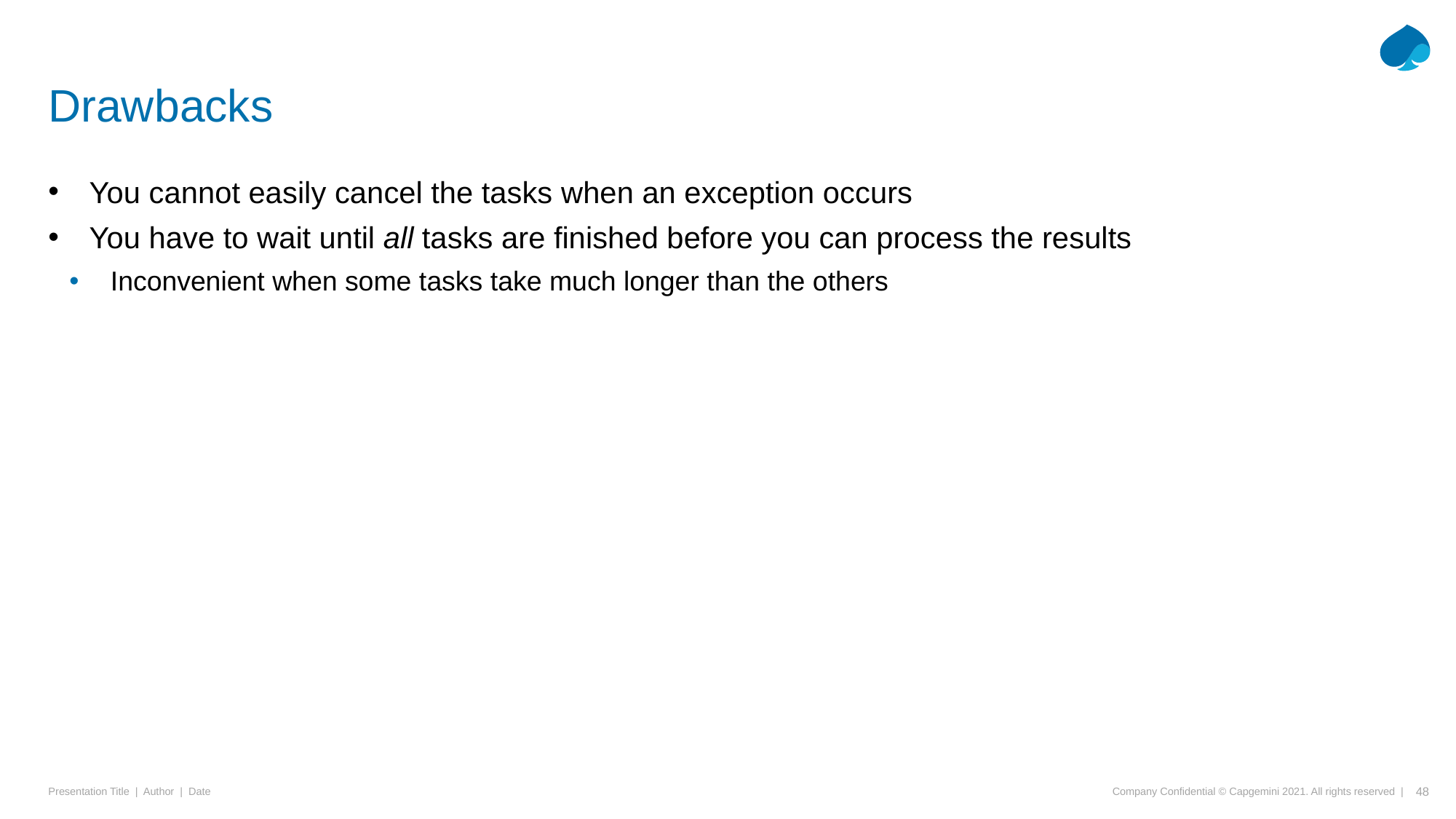

# Drawbacks
You cannot easily cancel the tasks when an exception occurs
You have to wait until all tasks are finished before you can process the results
Inconvenient when some tasks take much longer than the others